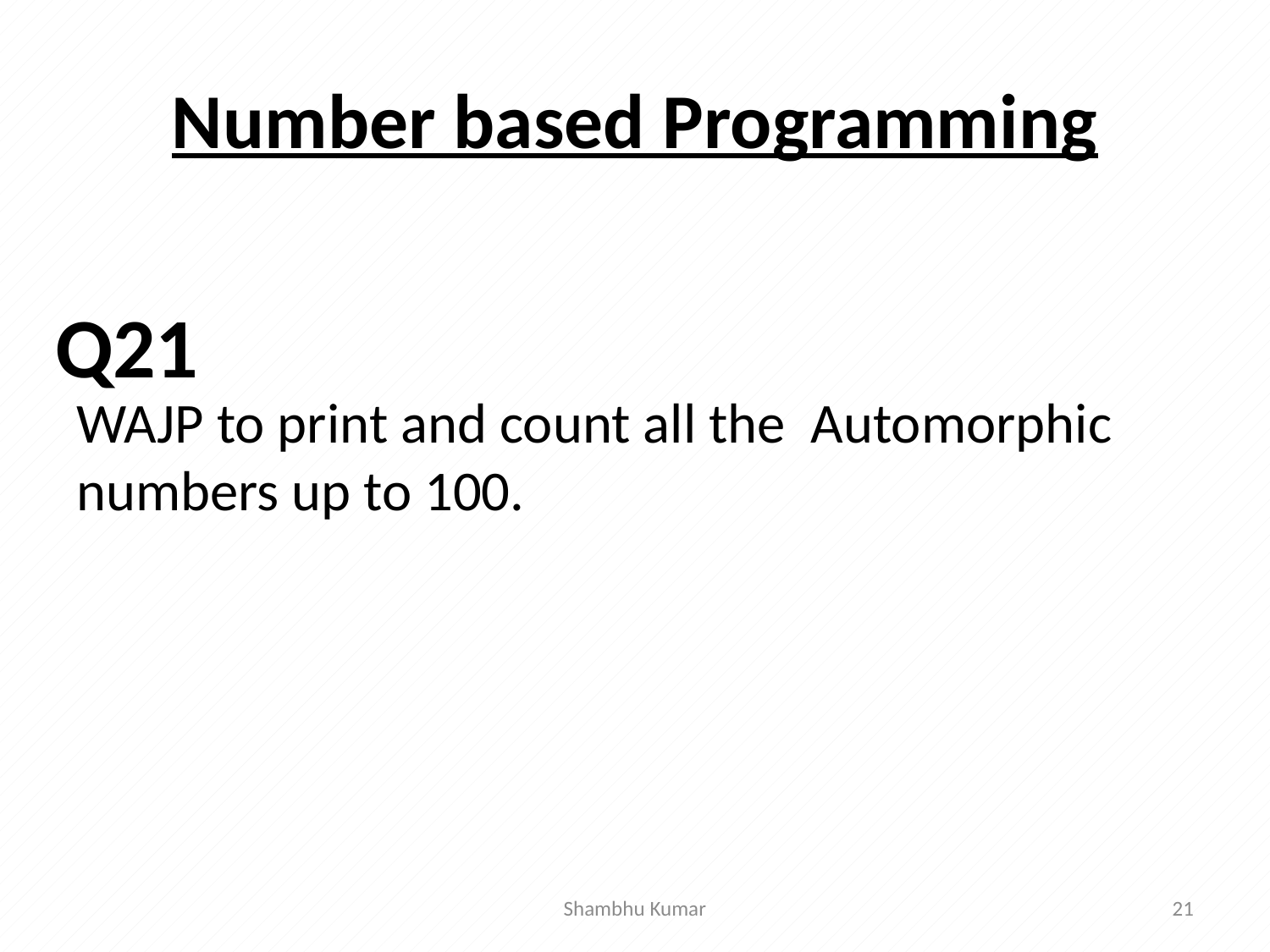

# Number based Programming

WAJP to print and count all the  Automorphic numbers up to 100.

Q21
Shambhu Kumar
21